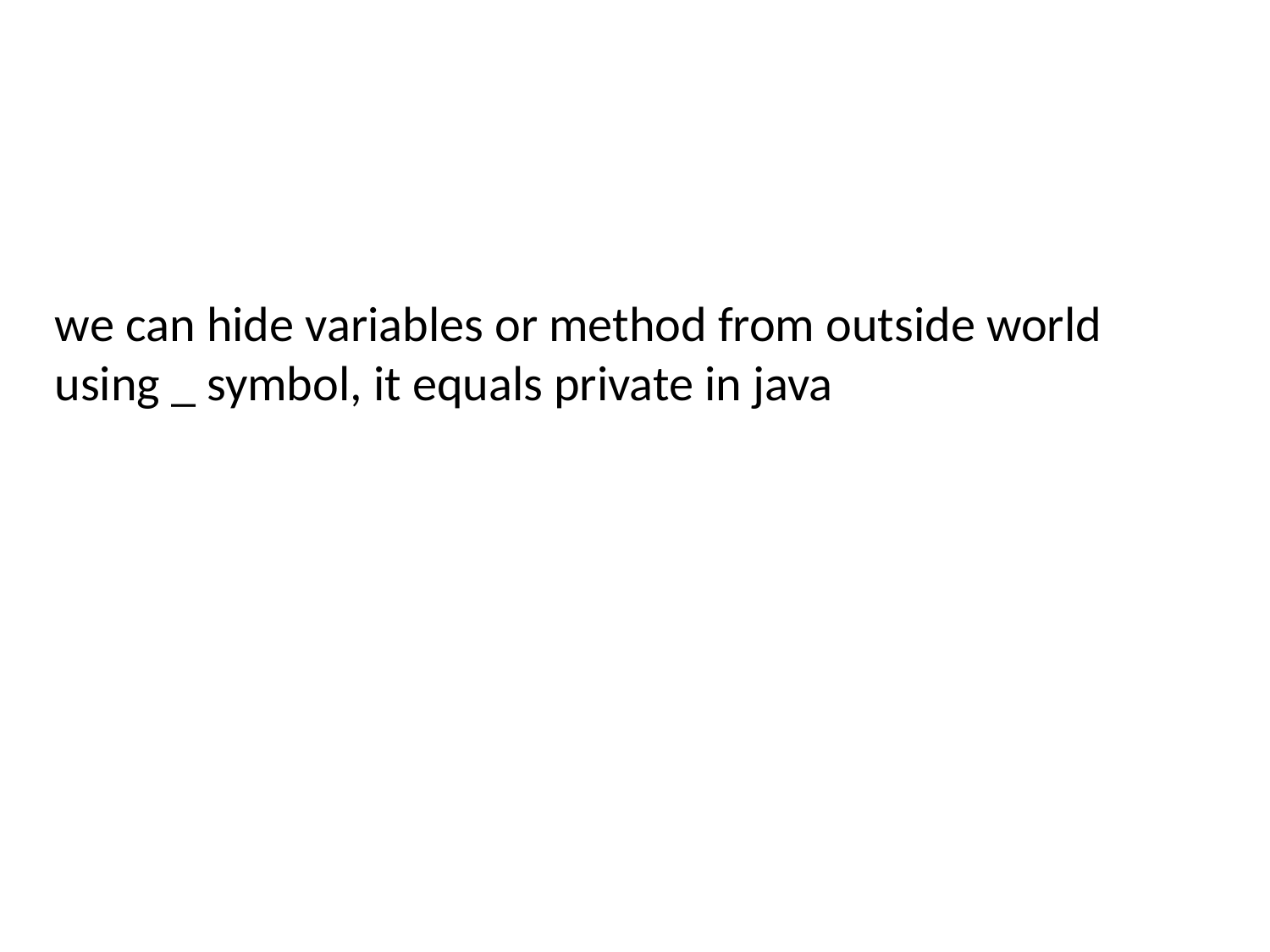

we can hide variables or method from outside world using _ symbol, it equals private in java